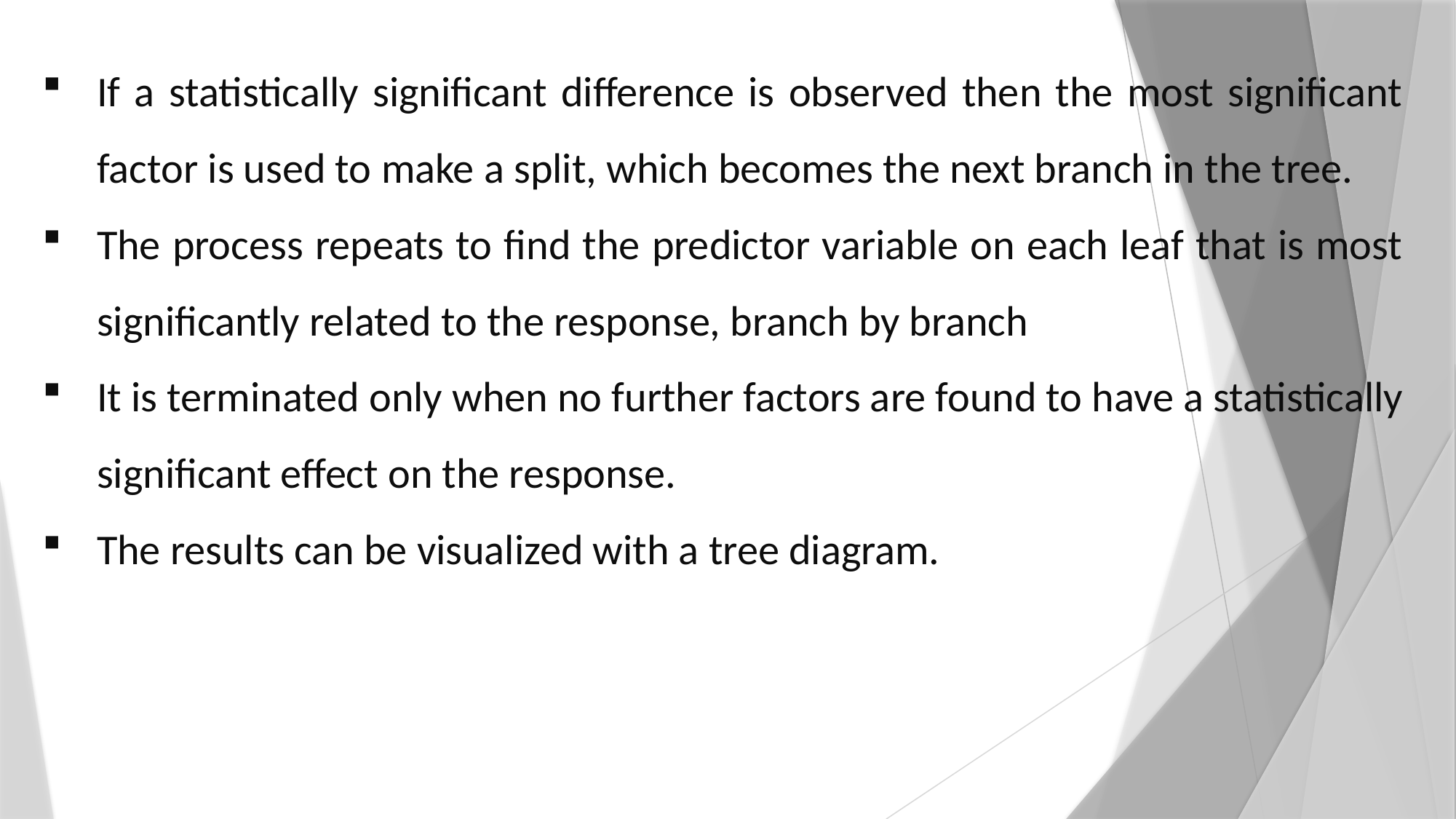

If a statistically significant difference is observed then the most significant factor is used to make a split, which becomes the next branch in the tree.
The process repeats to find the predictor variable on each leaf that is most significantly related to the response, branch by branch
It is terminated only when no further factors are found to have a statistically significant effect on the response.
The results can be visualized with a tree diagram.